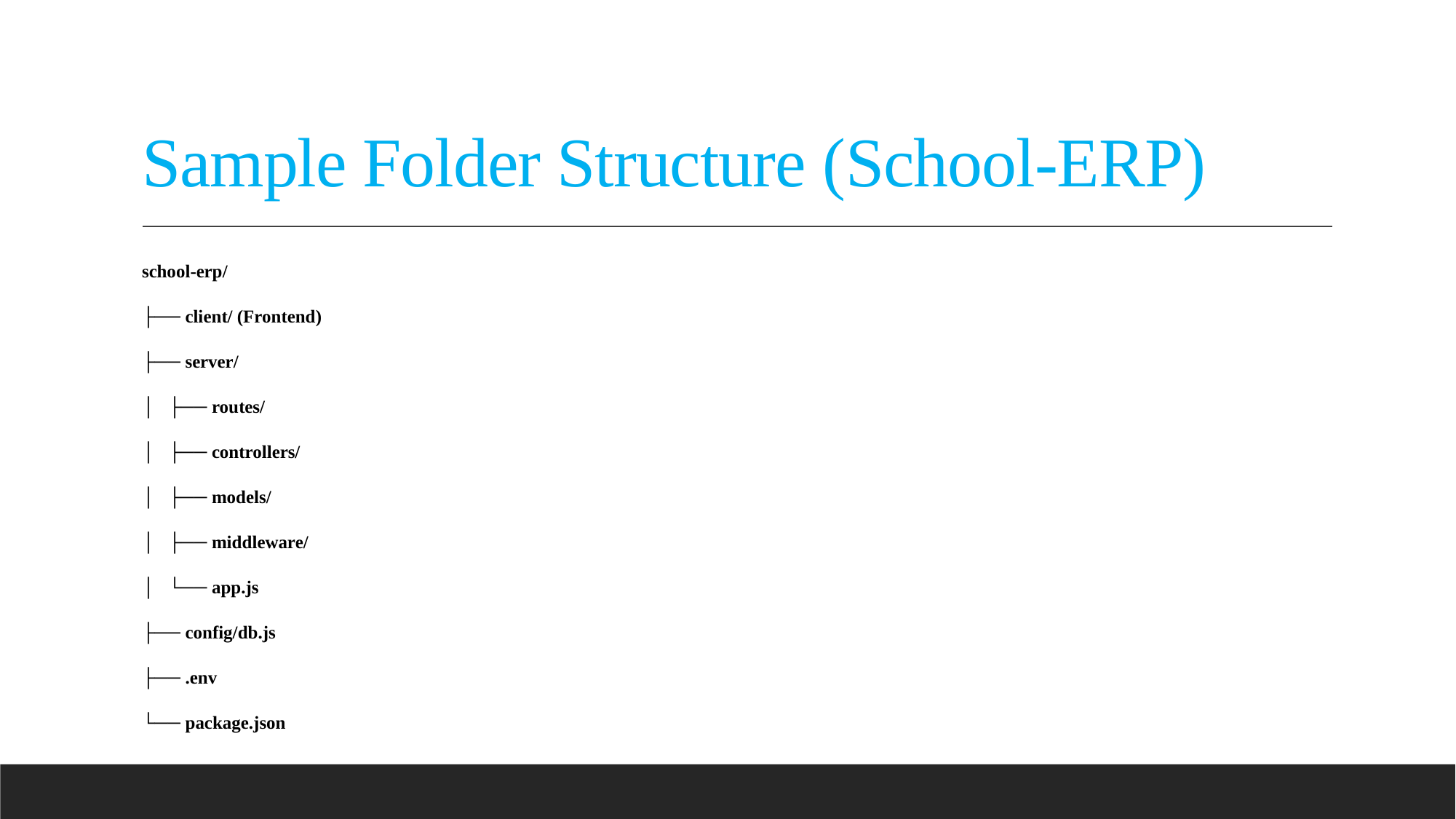

# Sample Folder Structure (School-ERP)
school-erp/
├── client/ (Frontend)
├── server/
│   ├── routes/
│   ├── controllers/
│   ├── models/
│   ├── middleware/
│   └── app.js
├── config/db.js
├── .env
└── package.json